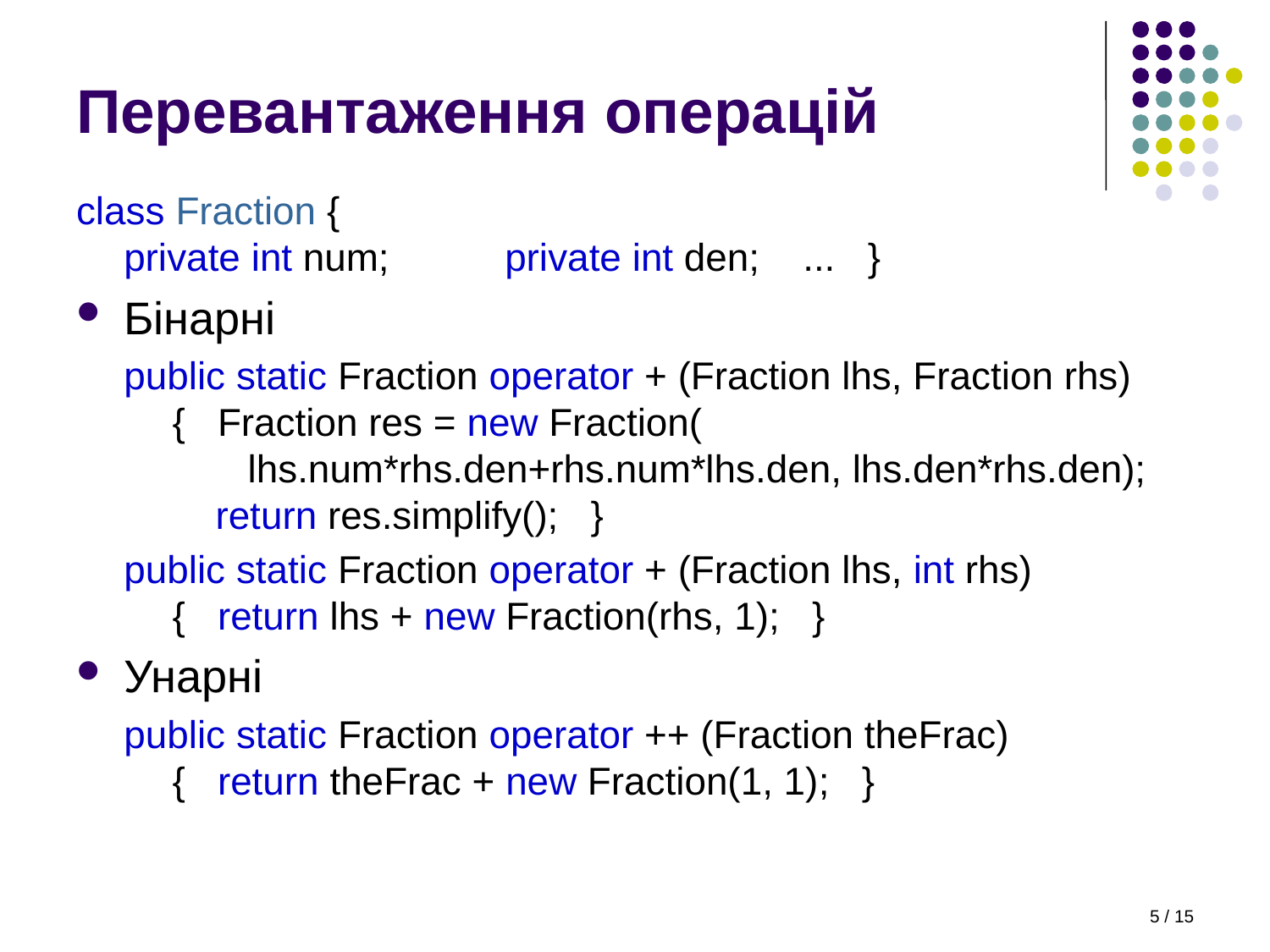

# Перевантаження операцій
class Fraction {
private int num;	private int den;    ...   }
Бінарні
public static Fraction operator + (Fraction lhs, Fraction rhs)
{   Fraction res = new Fraction(
       lhs.num*rhs.den+rhs.num*lhs.den, lhs.den*rhs.den);
    return res.simplify();   }
public static Fraction operator + (Fraction lhs, int rhs)
{   return lhs + new Fraction(rhs, 1);   }
Унарні
public static Fraction operator ++ (Fraction theFrac)
{   return theFrac + new Fraction(1, 1);   }
5 / 15